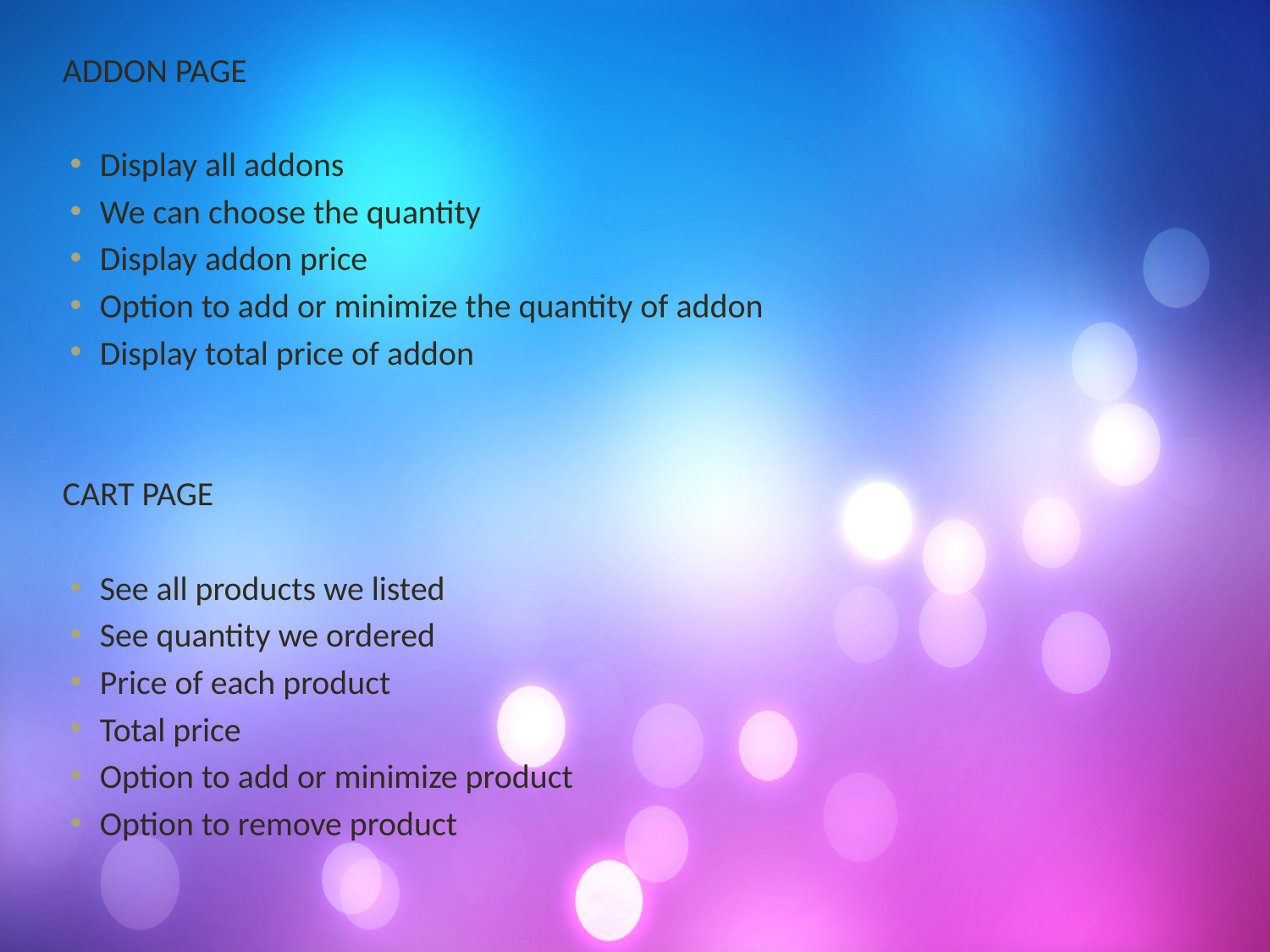

ADDON PAGE

Display all addons
We can choose the quantity
Display addon price
Option to add or minimize the quantity of addon
Display total price of addon

 CART PAGE

See all products we listed
See quantity we ordered
Price of each product
Total price
Option to add or minimize product
Option to remove product